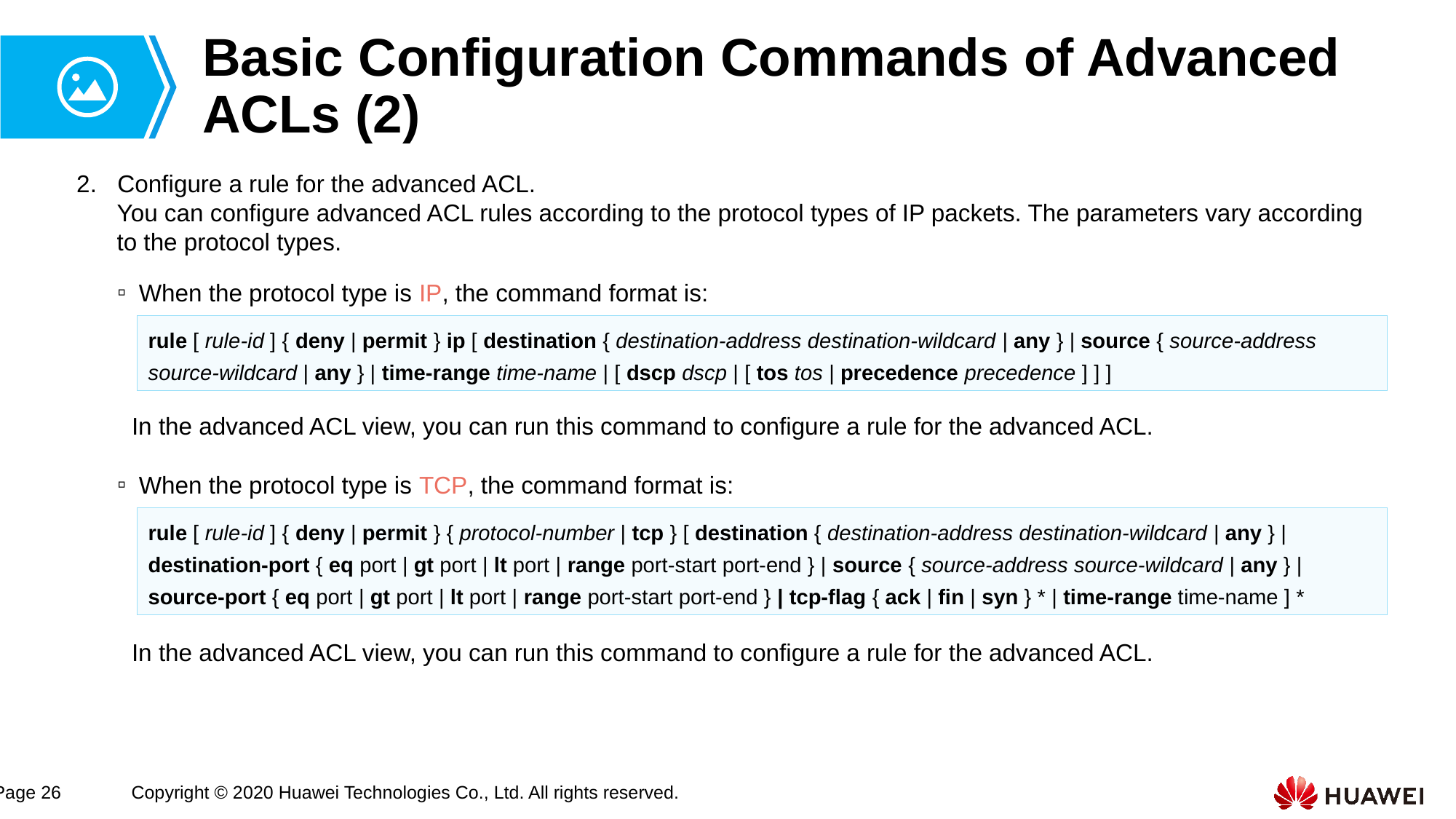

# Basic Configuration Commands of Advanced ACLs (2)
Configure a rule for the advanced ACL.
You can configure advanced ACL rules according to the protocol types of IP packets. The parameters vary according to the protocol types.
When the protocol type is IP, the command format is:
rule [ rule-id ] { deny | permit } ip [ destination { destination-address destination-wildcard | any } | source { source-address source-wildcard | any } | time-range time-name | [ dscp dscp | [ tos tos | precedence precedence ] ] ]
In the advanced ACL view, you can run this command to configure a rule for the advanced ACL.
When the protocol type is TCP, the command format is:
rule [ rule-id ] { deny | permit } { protocol-number | tcp } [ destination { destination-address destination-wildcard | any } | destination-port { eq port | gt port | lt port | range port-start port-end } | source { source-address source-wildcard | any } | source-port { eq port | gt port | lt port | range port-start port-end } | tcp-flag { ack | fin | syn } * | time-range time-name ] *
In the advanced ACL view, you can run this command to configure a rule for the advanced ACL.